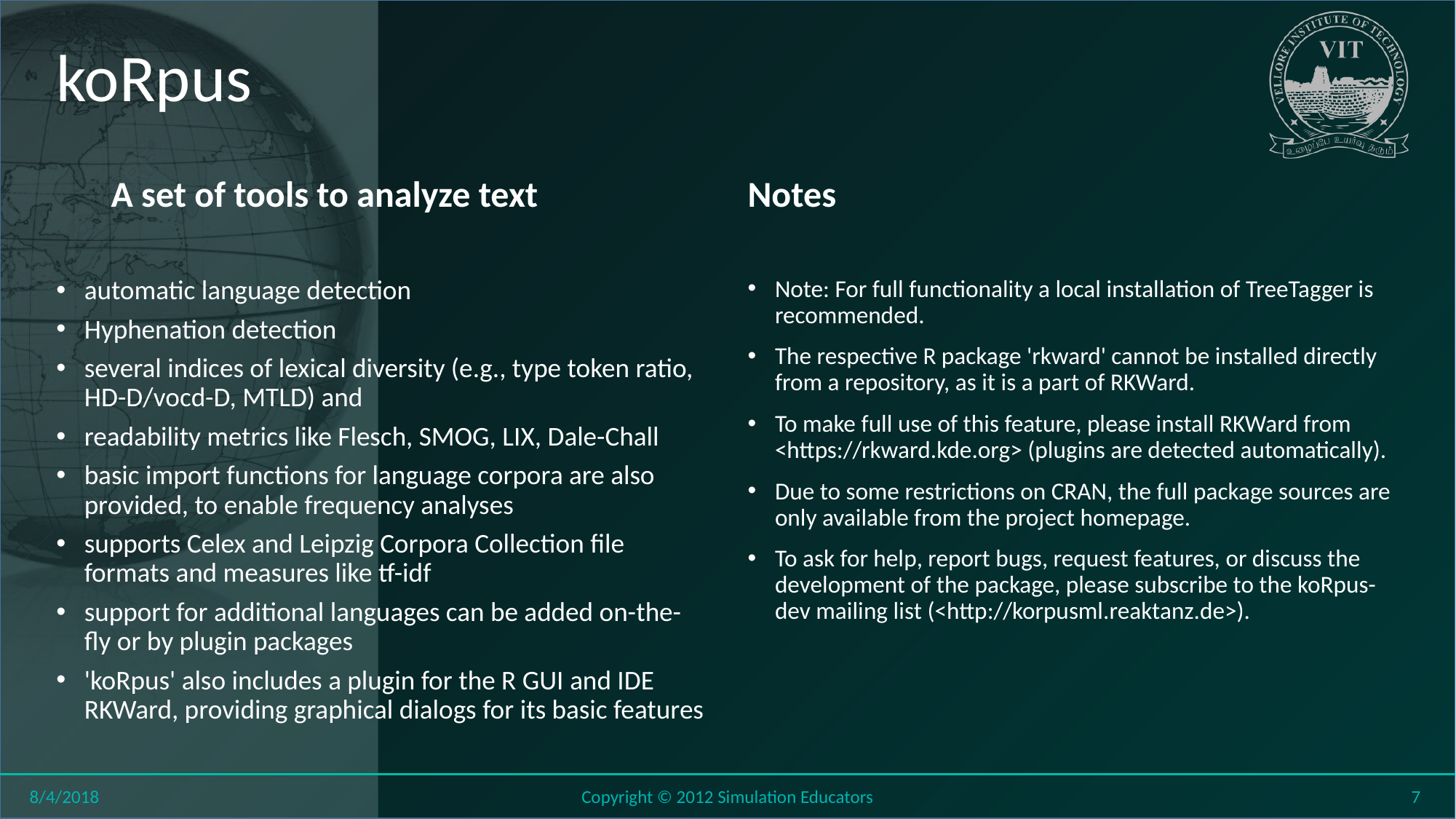

# koRpus
A set of tools to analyze text
Notes
automatic language detection
Hyphenation detection
several indices of lexical diversity (e.g., type token ratio, HD-D/vocd-D, MTLD) and
readability metrics like Flesch, SMOG, LIX, Dale-Chall
basic import functions for language corpora are also provided, to enable frequency analyses
supports Celex and Leipzig Corpora Collection file formats and measures like tf-idf
support for additional languages can be added on-the-fly or by plugin packages
'koRpus' also includes a plugin for the R GUI and IDE RKWard, providing graphical dialogs for its basic features
Note: For full functionality a local installation of TreeTagger is recommended.
The respective R package 'rkward' cannot be installed directly from a repository, as it is a part of RKWard.
To make full use of this feature, please install RKWard from <https://rkward.kde.org> (plugins are detected automatically).
Due to some restrictions on CRAN, the full package sources are only available from the project homepage.
To ask for help, report bugs, request features, or discuss the development of the package, please subscribe to the koRpus-dev mailing list (<http://korpusml.reaktanz.de>).
8/4/2018
Copyright © 2012 Simulation Educators
7